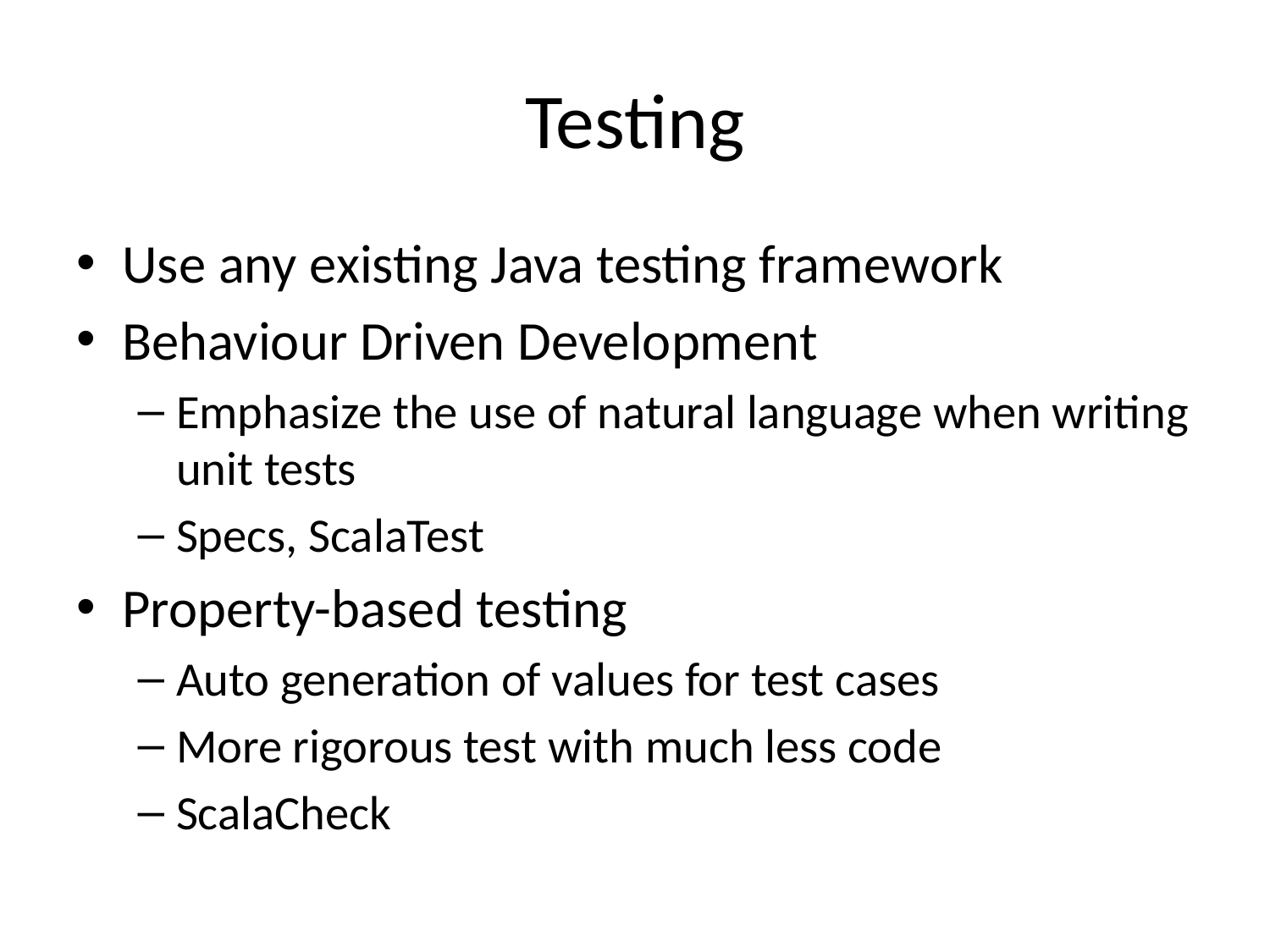

# Testing
Use any existing Java testing framework
Behaviour Driven Development
Emphasize the use of natural language when writing unit tests
Specs, ScalaTest
Property-based testing
Auto generation of values for test cases
More rigorous test with much less code
ScalaCheck